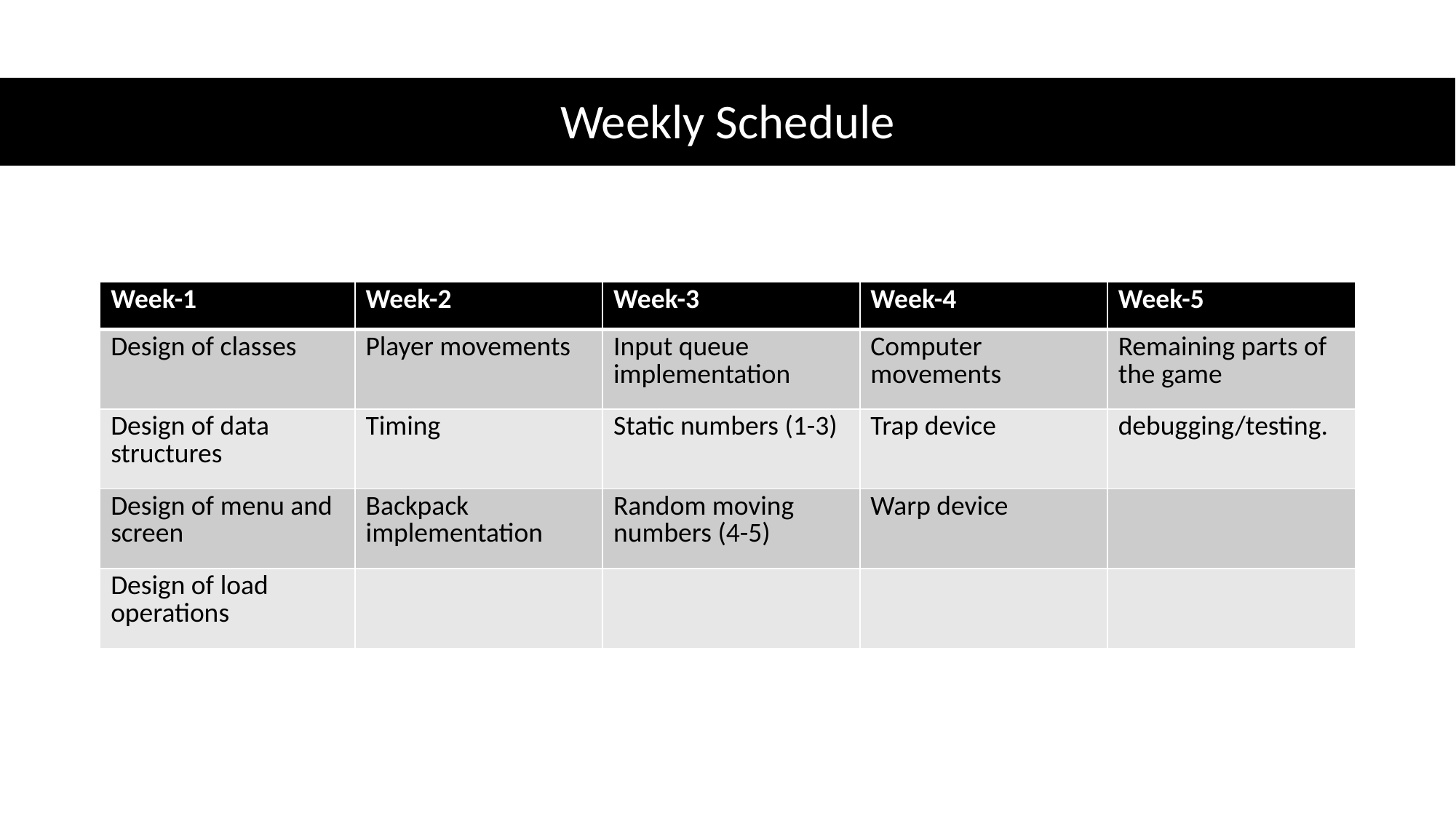

# Weekly Schedule
| Week-1 | Week-2 | Week-3 | Week-4 | Week-5 |
| --- | --- | --- | --- | --- |
| Design of classes | Player movements | Input queue implementation | Computer movements | Remaining parts of the game |
| Design of data structures | Timing | Static numbers (1-3) | Trap device | debugging/testing. |
| Design of menu and screen | Backpack implementation | Random moving numbers (4-5) | Warp device |  |
| Design of load operations |  |  |  |  |